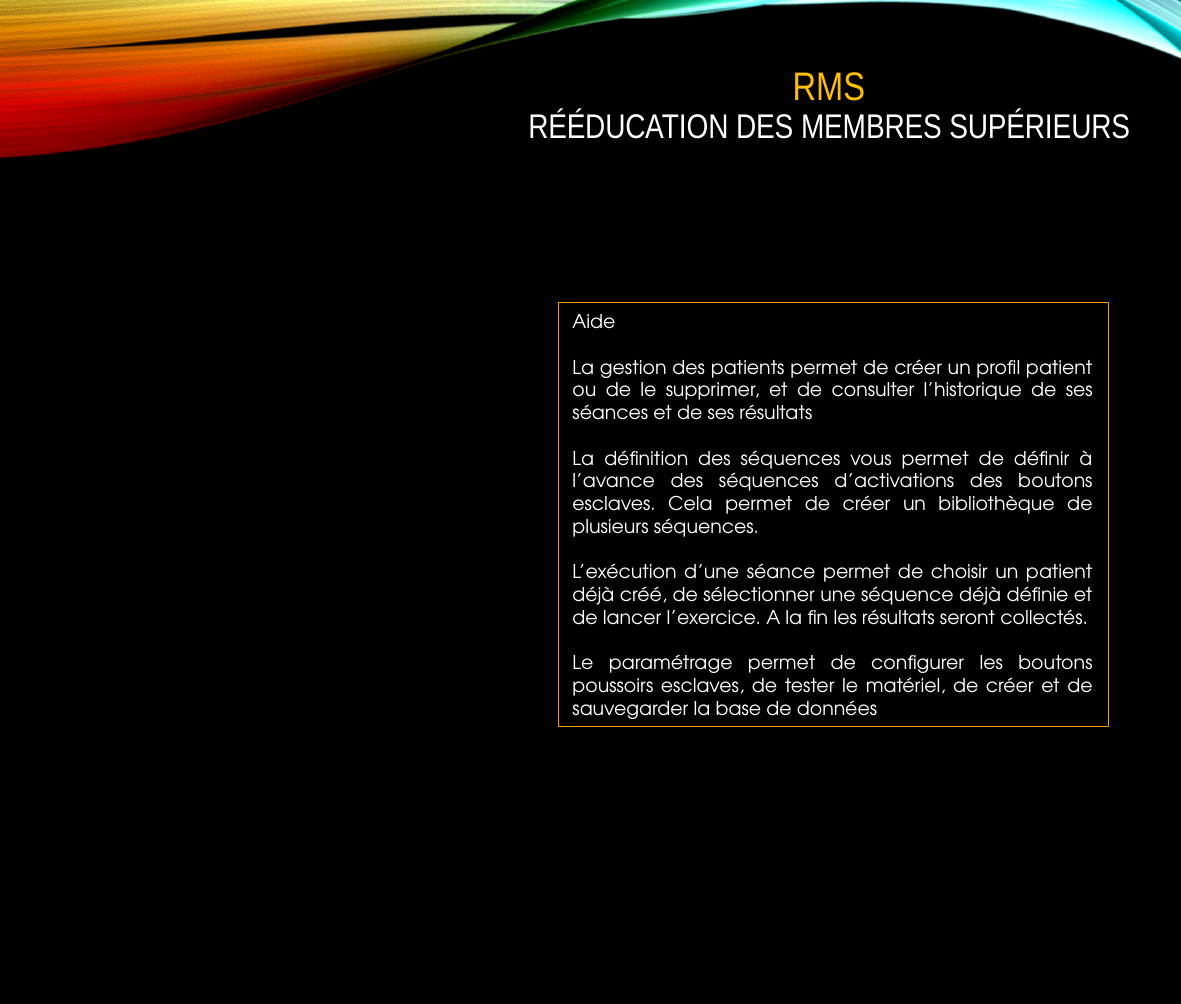

RMS
Rééducation des membres supérieurs
Aide

La gestion des patients permet de créer un profil patient ou de le supprimer, et de consulter l’historique de ses séances et de ses résultats

La définition des séquences vous permet de définir à l’avance des séquences d’activations des boutons esclaves. Cela permet de créer un bibliothèque de plusieurs séquences.

L’exécution d’une séance permet de choisir un patient déjà créé, de sélectionner une séquence déjà définie et de lancer l’exercice. A la fin les résultats seront collectés.

Le paramétrage permet de configurer les boutons poussoirs esclaves, de tester le matériel, de créer et de sauvegarder la base de données